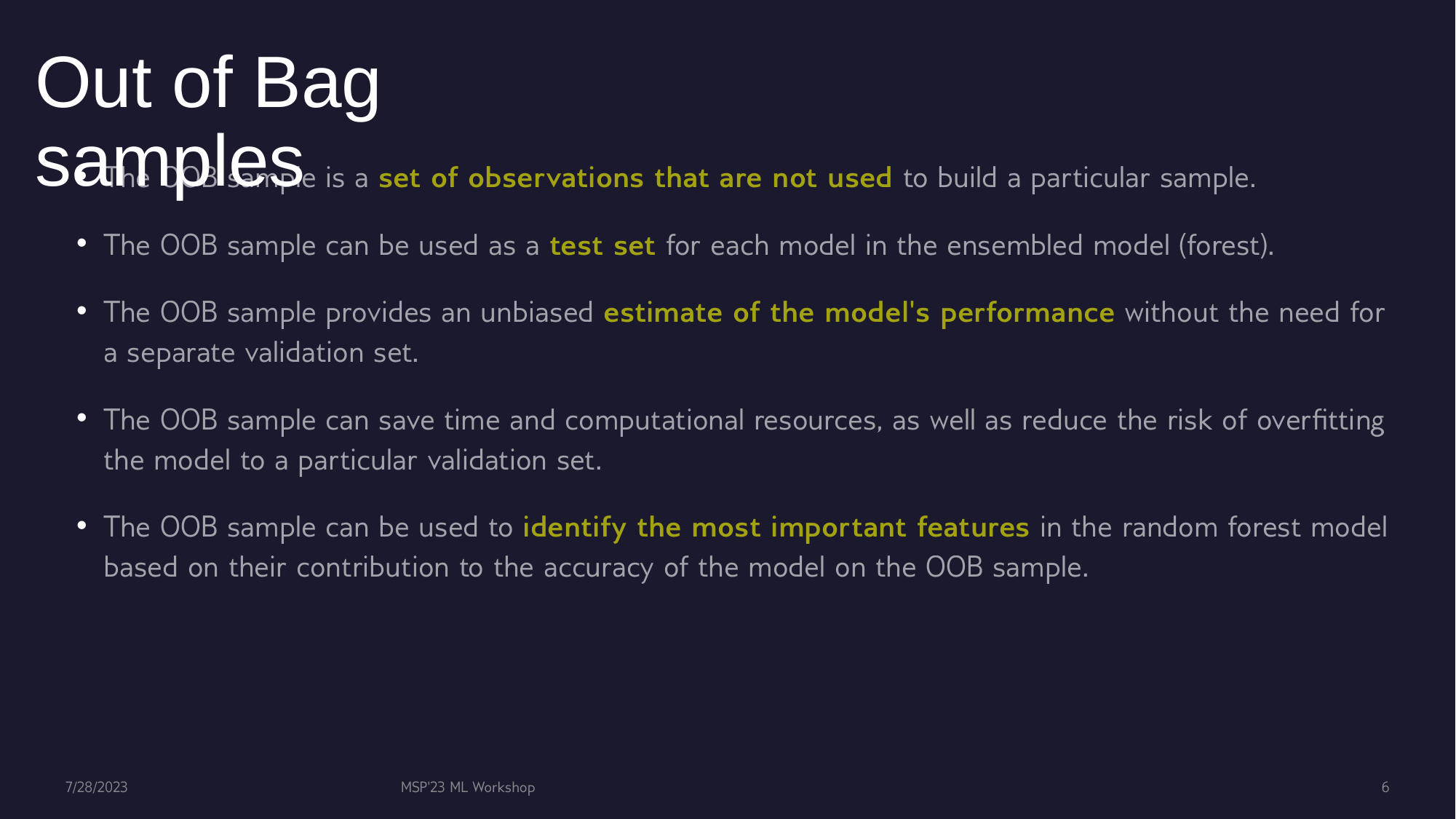

# Out of Bag samples
The OOB sample is a set of observations that are not used to build a particular sample.
The OOB sample can be used as a test set for each model in the ensembled model (forest).
The OOB sample provides an unbiased estimate of the model's performance without the need for a separate validation set.
The OOB sample can save time and computational resources, as well as reduce the risk of overfitting the model to a particular validation set.
The OOB sample can be used to identify the most important features in the random forest model based on their contribution to the accuracy of the model on the OOB sample.
7/28/2023
MSP'23 ML Workshop
6